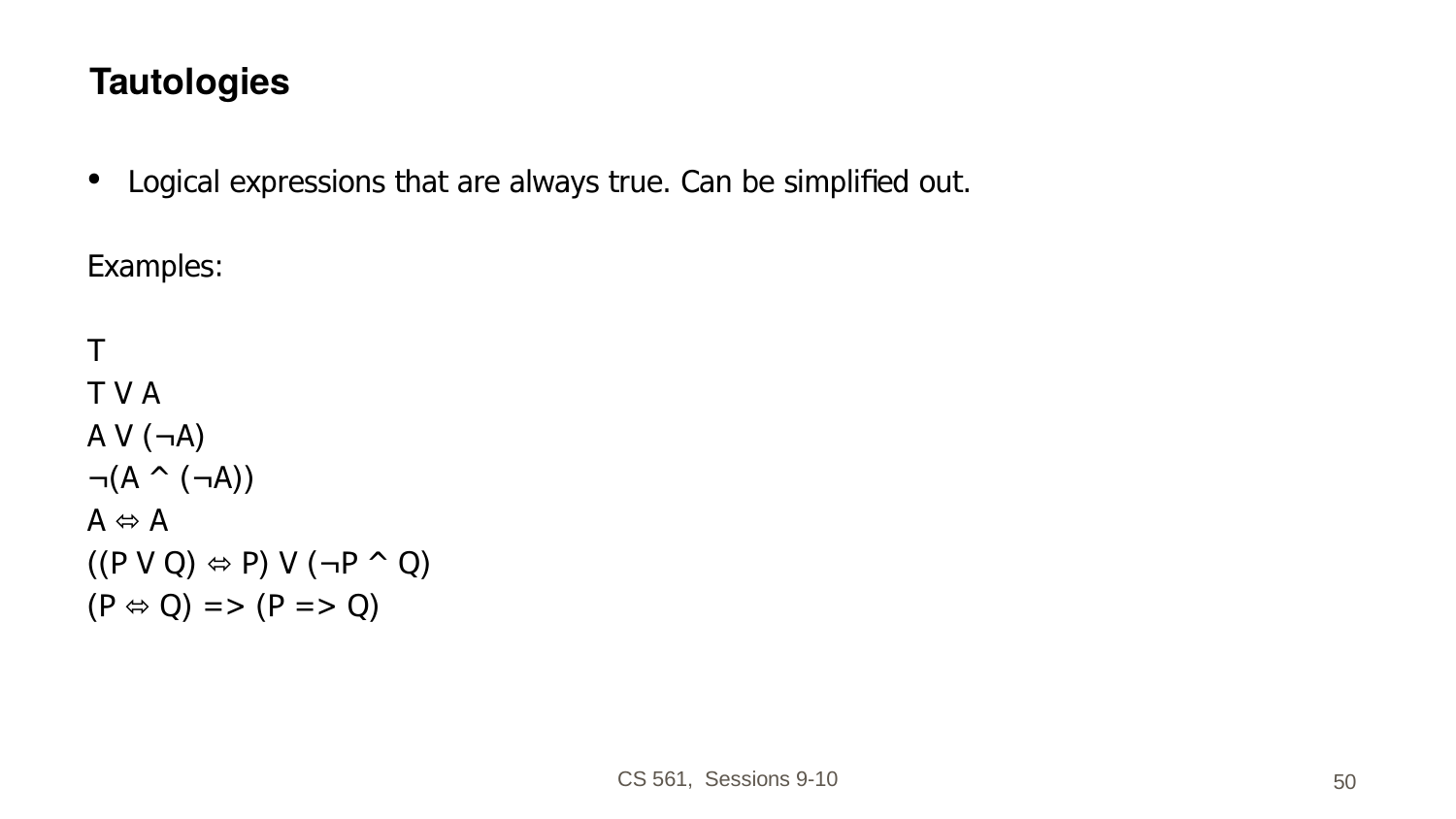

# Tautologies
Logical expressions that are always true. Can be simplified out.

Examples:

T
T V A
A V (¬A)
¬(A ^ (¬A))
A ⬄ A
((P V Q) ⬄ P) V (¬P ^ Q)
(P ⬄ Q) => (P => Q)
CS 561,  Sessions 9-10
50